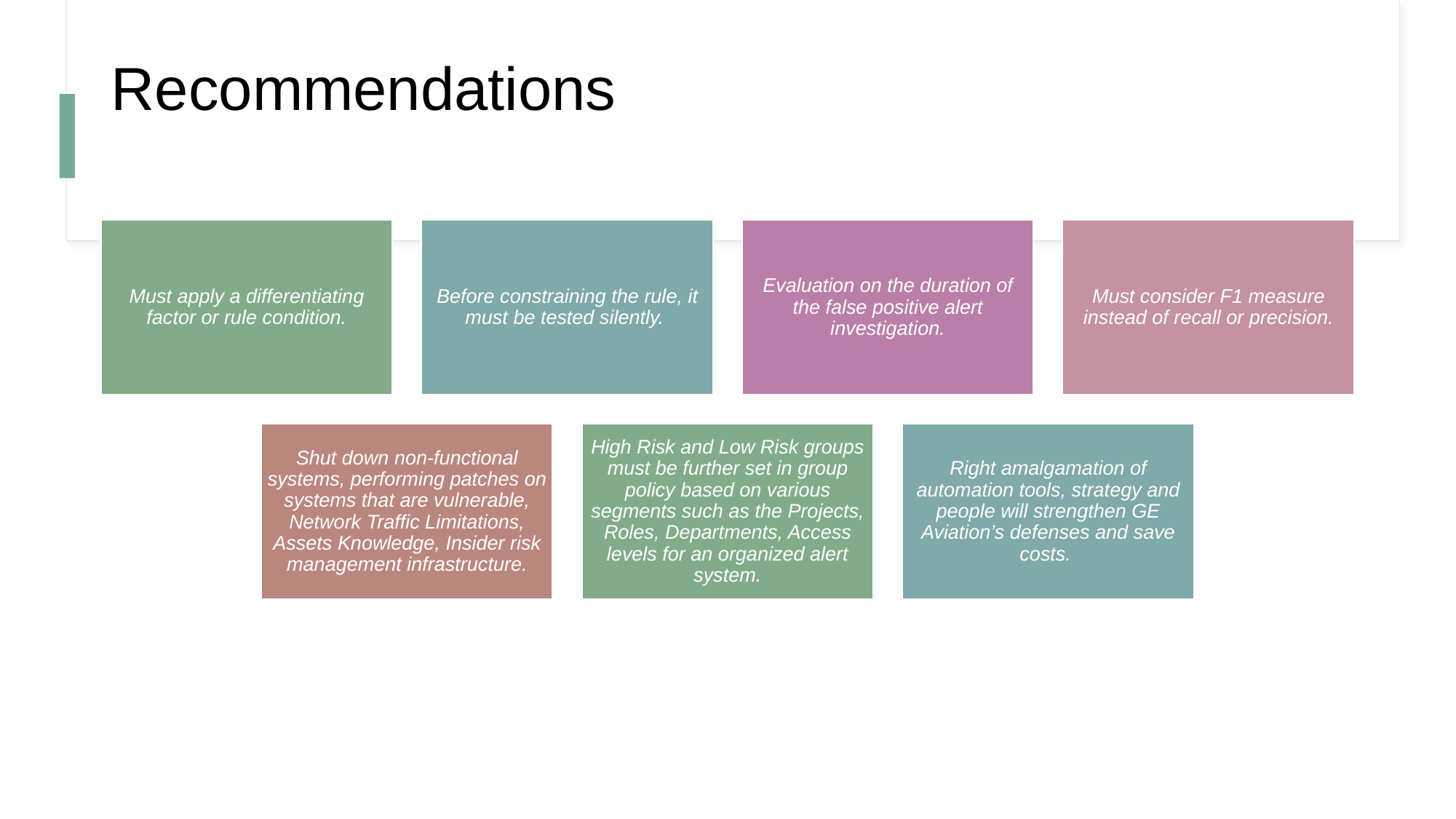

# Recommendations
Must apply a differentiating factor or rule condition.
Before constraining the rule, it must be tested silently.
Evaluation on the duration of the false positive alert investigation.
Must consider F1 measure instead of recall or precision.
Shut down non-functional systems, performing patches on systems that are vulnerable, Network Traffic Limitations, Assets Knowledge, Insider risk management infrastructure.
High Risk and Low Risk groups must be further set in group policy based on various segments such as the Projects, Roles, Departments, Access levels for an organized alert system.
Right amalgamation of automation tools, strategy and people will strengthen GE Aviation’s defenses and save costs.